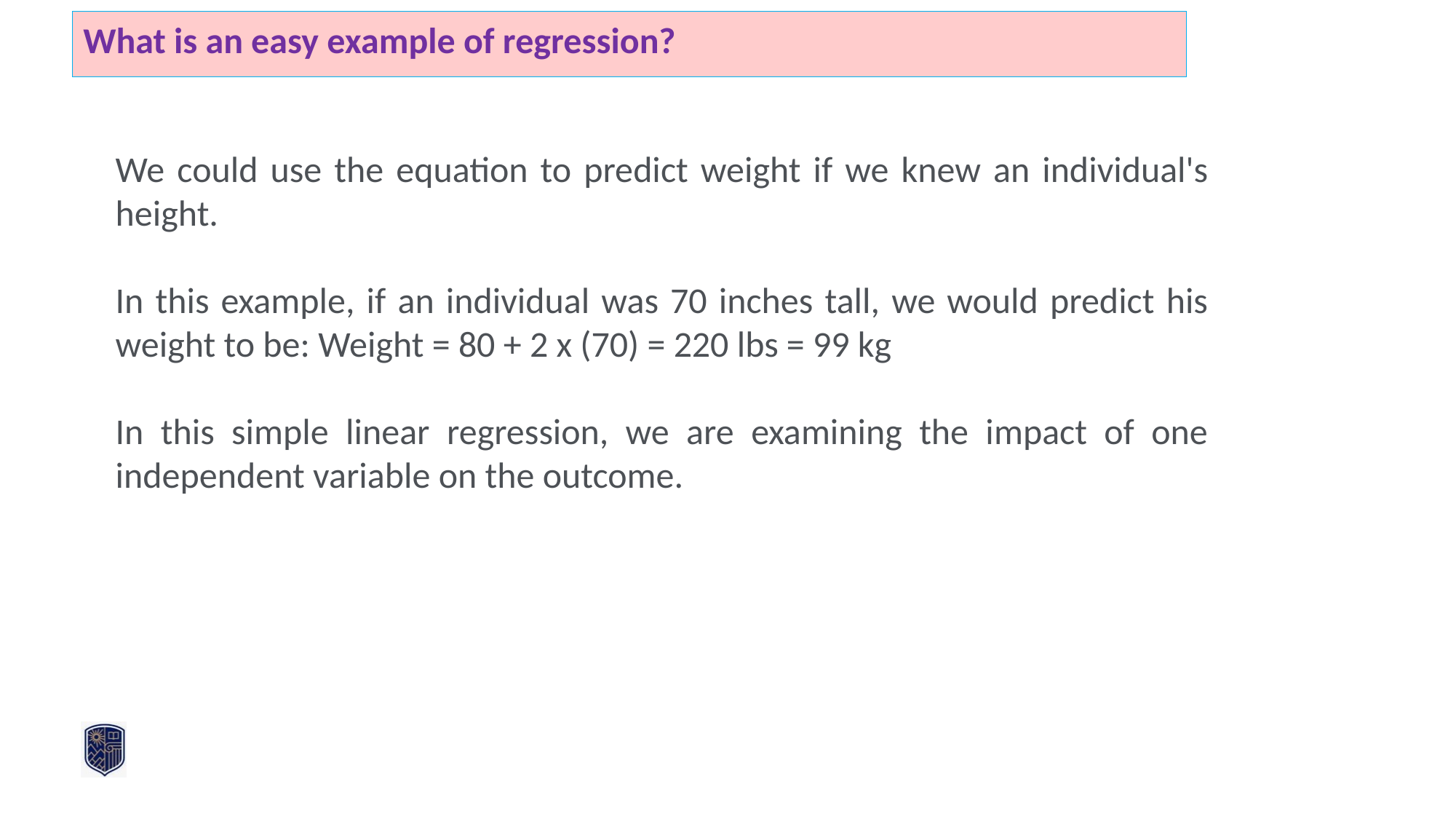

What is an easy example of regression?
We could use the equation to predict weight if we knew an individual's height.

In this example, if an individual was 70 inches tall, we would predict his weight to be: Weight = 80 + 2 x (70) = 220 lbs = 99 kg

In this simple linear regression, we are examining the impact of one independent variable on the outcome.